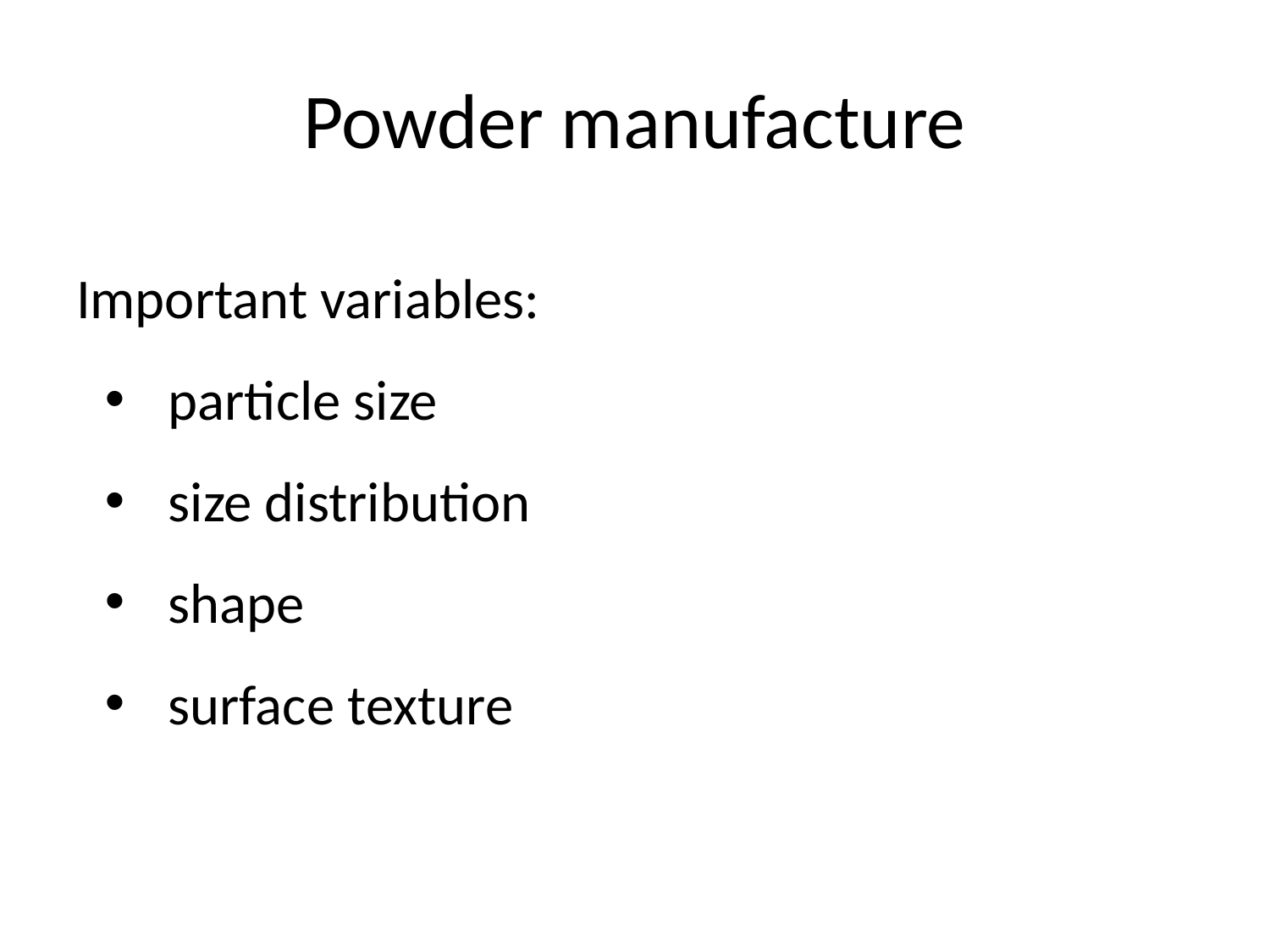

# Powder manufacture
Important variables:
particle size
size distribution
shape
surface texture